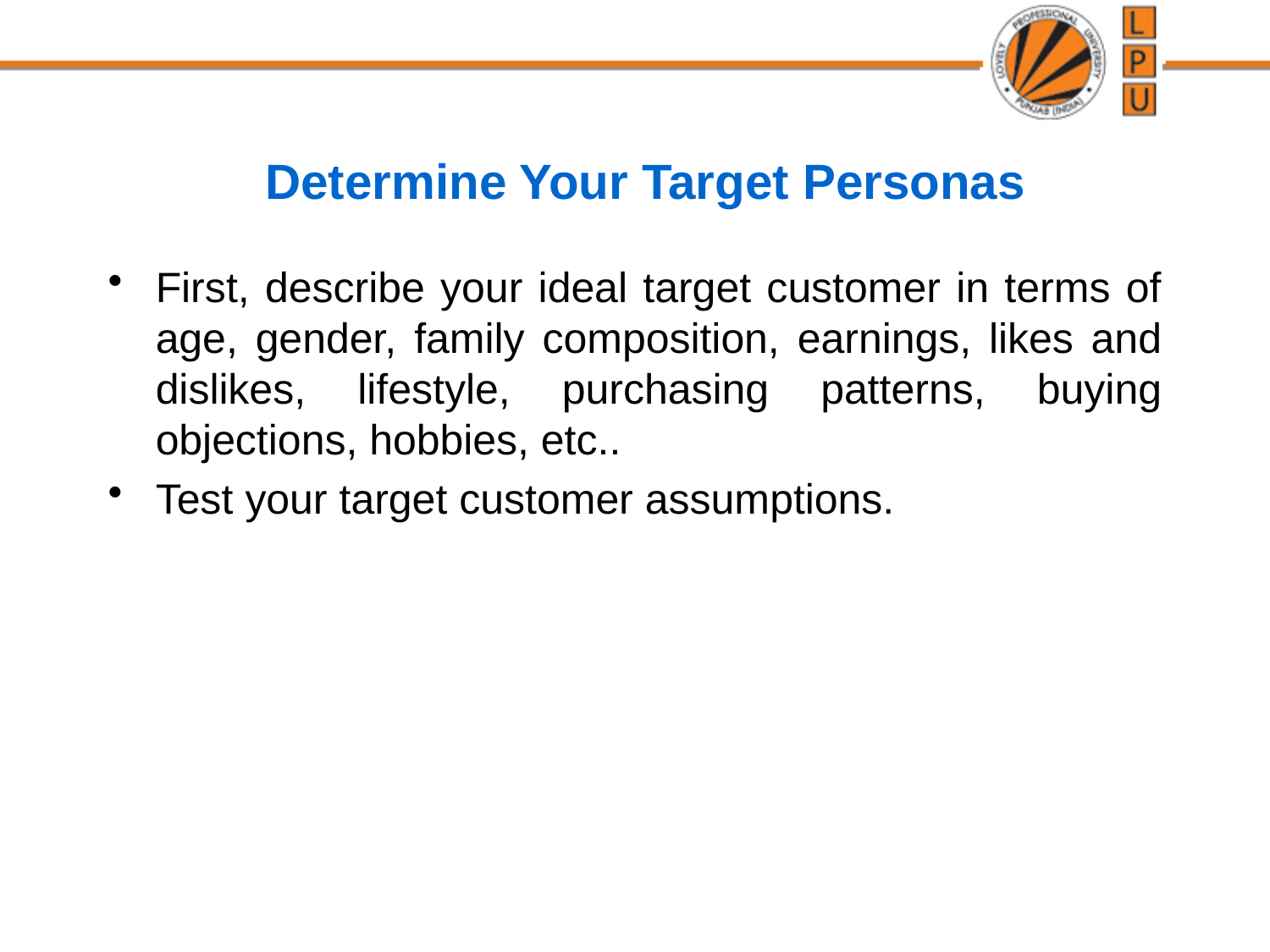

# Determine Your Target Personas
First, describe your ideal target customer in terms of age, gender, family composition, earnings, likes and dislikes, lifestyle, purchasing patterns, buying objections, hobbies, etc..
Test your target customer assumptions.